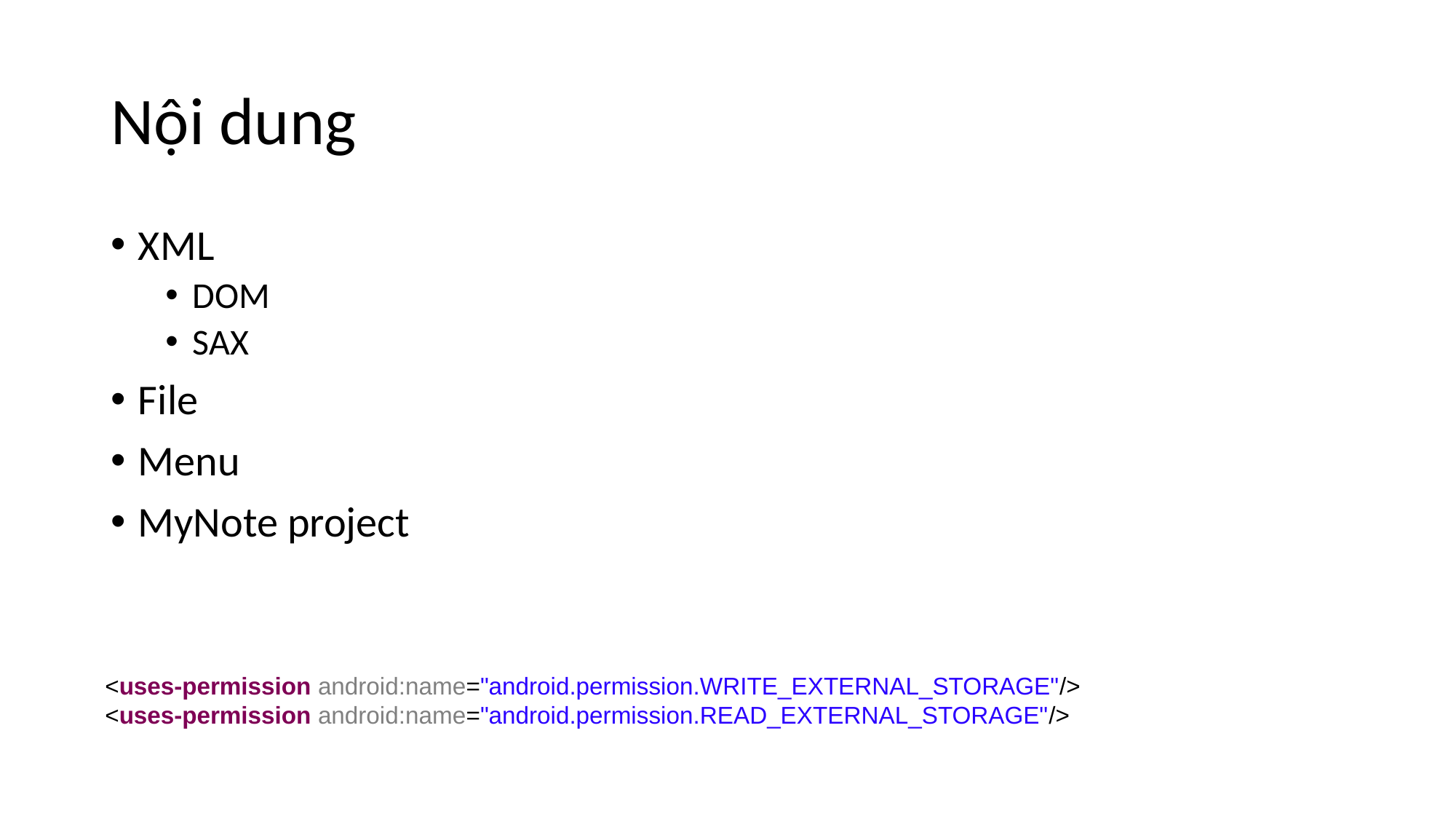

# Nội dung
XML
DOM
SAX
File
Menu
MyNote project
<uses-permission android:name="android.permission.WRITE_EXTERNAL_STORAGE"/>
<uses-permission android:name="android.permission.READ_EXTERNAL_STORAGE"/>